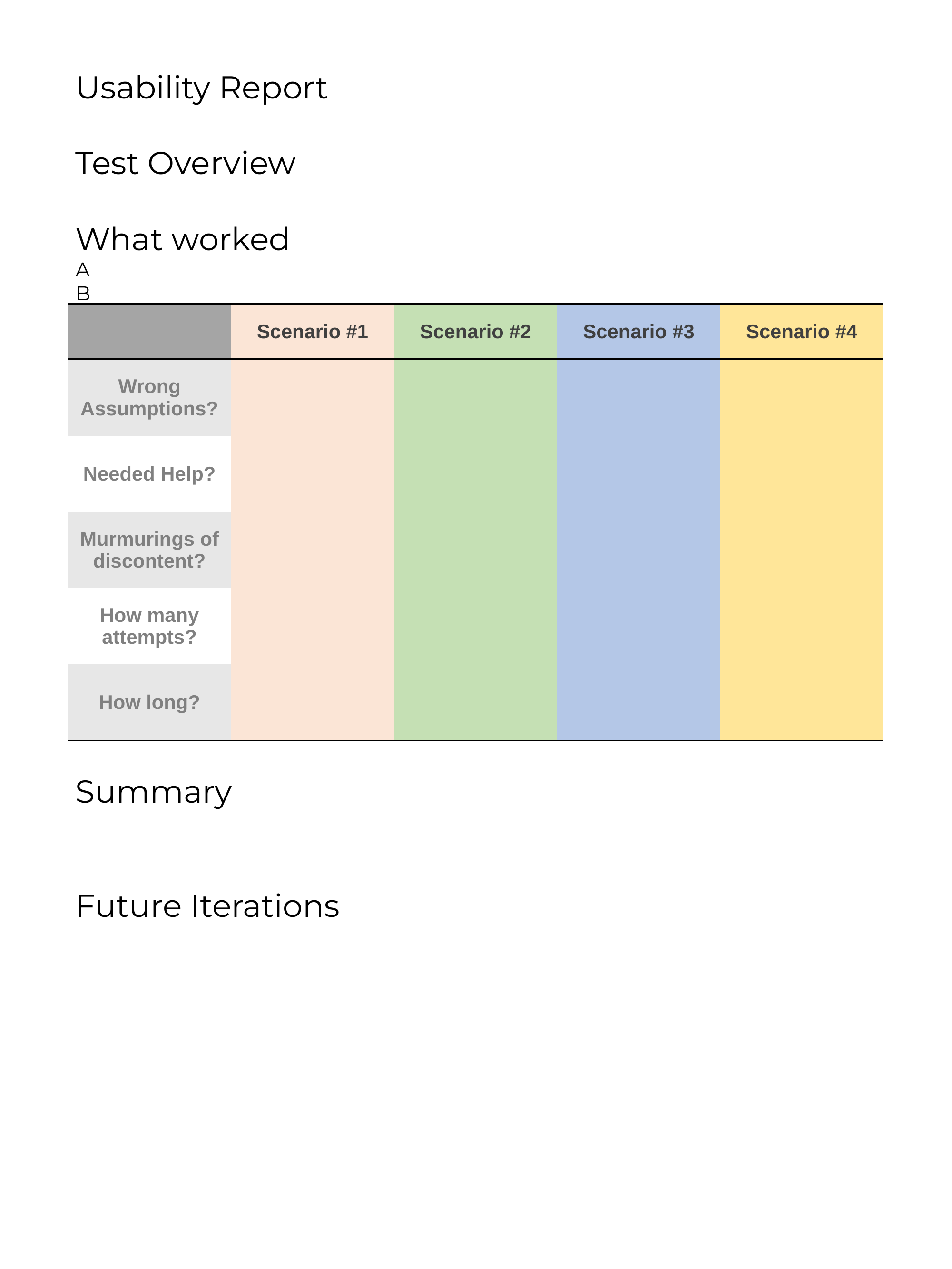

Usability Report

Test Overview

What worked
A
B
C

Issues

Summary

Future Iterations

|  | Scenario #1 | Scenario #2 | Scenario #3 | Scenario #4 |
| --- | --- | --- | --- | --- |
| Wrong Assumptions? |  |  |  |  |
| Needed Help? |  |  |  |  |
| Murmurings of discontent? |  |  |  |  |
| How many attempts? |  |  |  |  |
| How long? |  |  |  |  |
|  |  |  |  |  |
| --- | --- | --- | --- | --- |
|  |  |  |  |  |
|  |  |  |  |  |
|  |  |  |  |  |